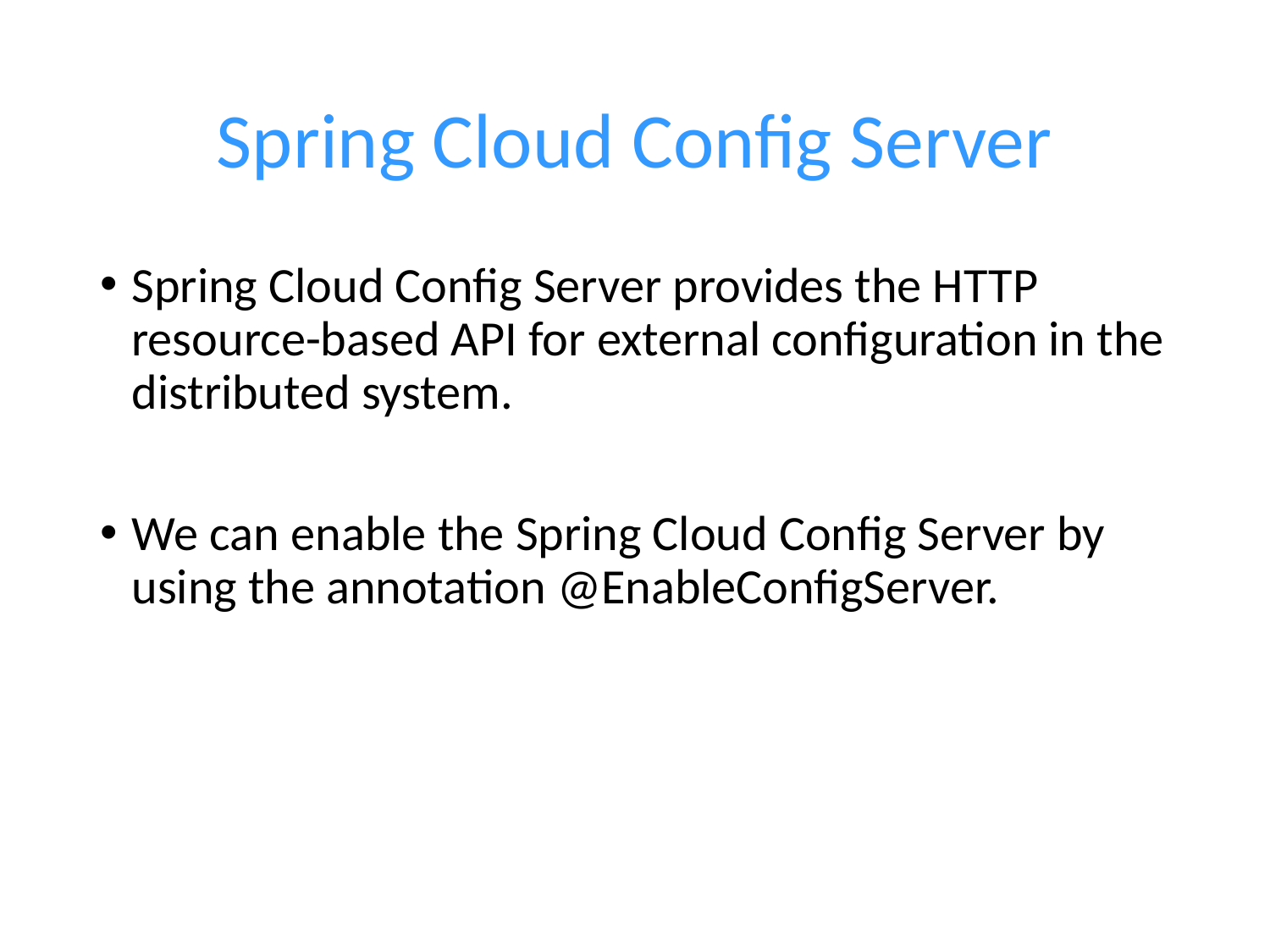

# Spring Cloud Config Server
Spring Cloud Config Server provides the HTTP resource-based API for external configuration in the distributed system.

We can enable the Spring Cloud Config Server by using the annotation @EnableConfigServer.